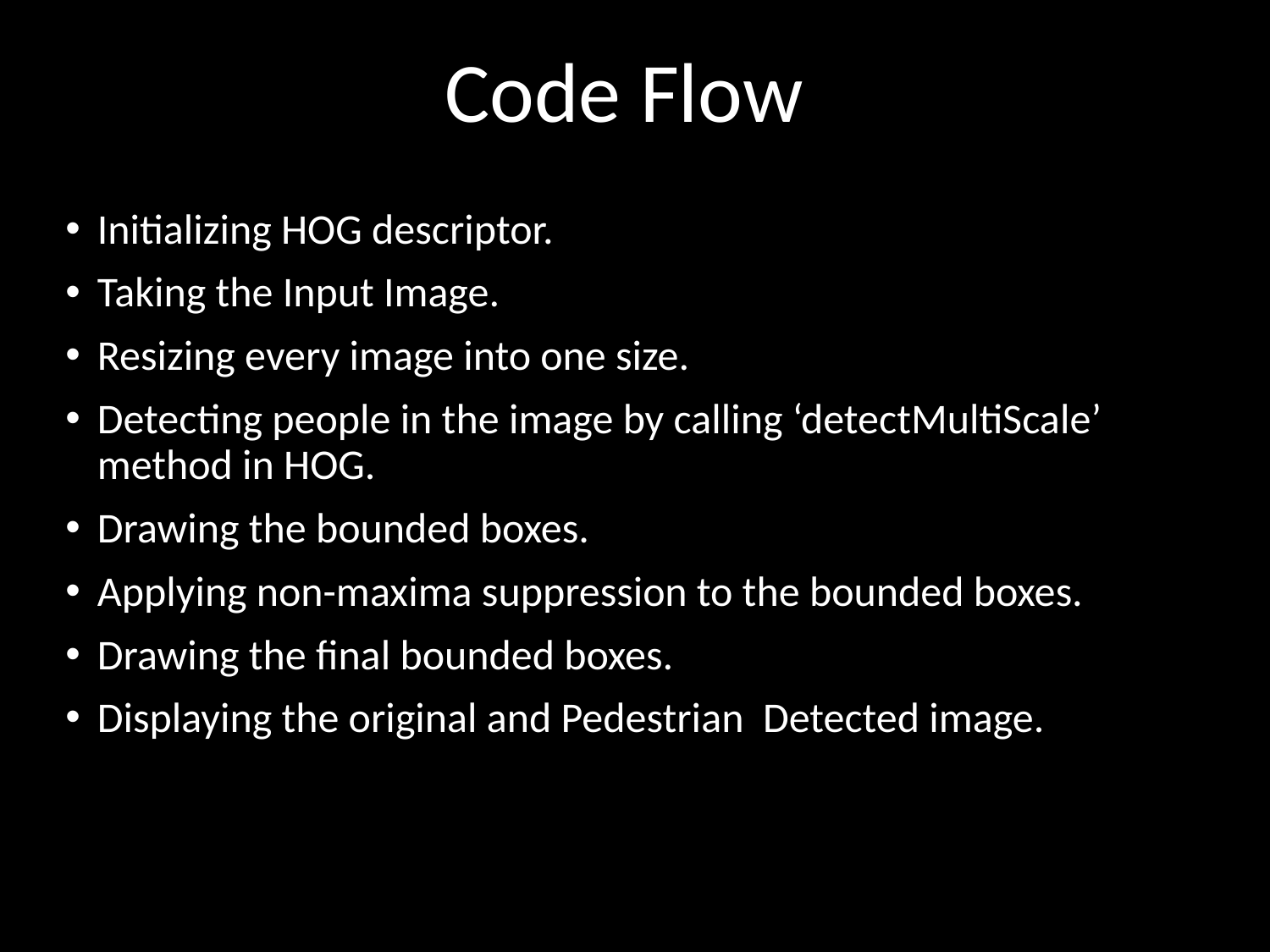

# Code Flow
Initializing HOG descriptor.
Taking the Input Image.
Resizing every image into one size.
Detecting people in the image by calling ‘detectMultiScale’ method in HOG.
Drawing the bounded boxes.
Applying non-maxima suppression to the bounded boxes.
Drawing the final bounded boxes.
Displaying the original and Pedestrian  Detected image.